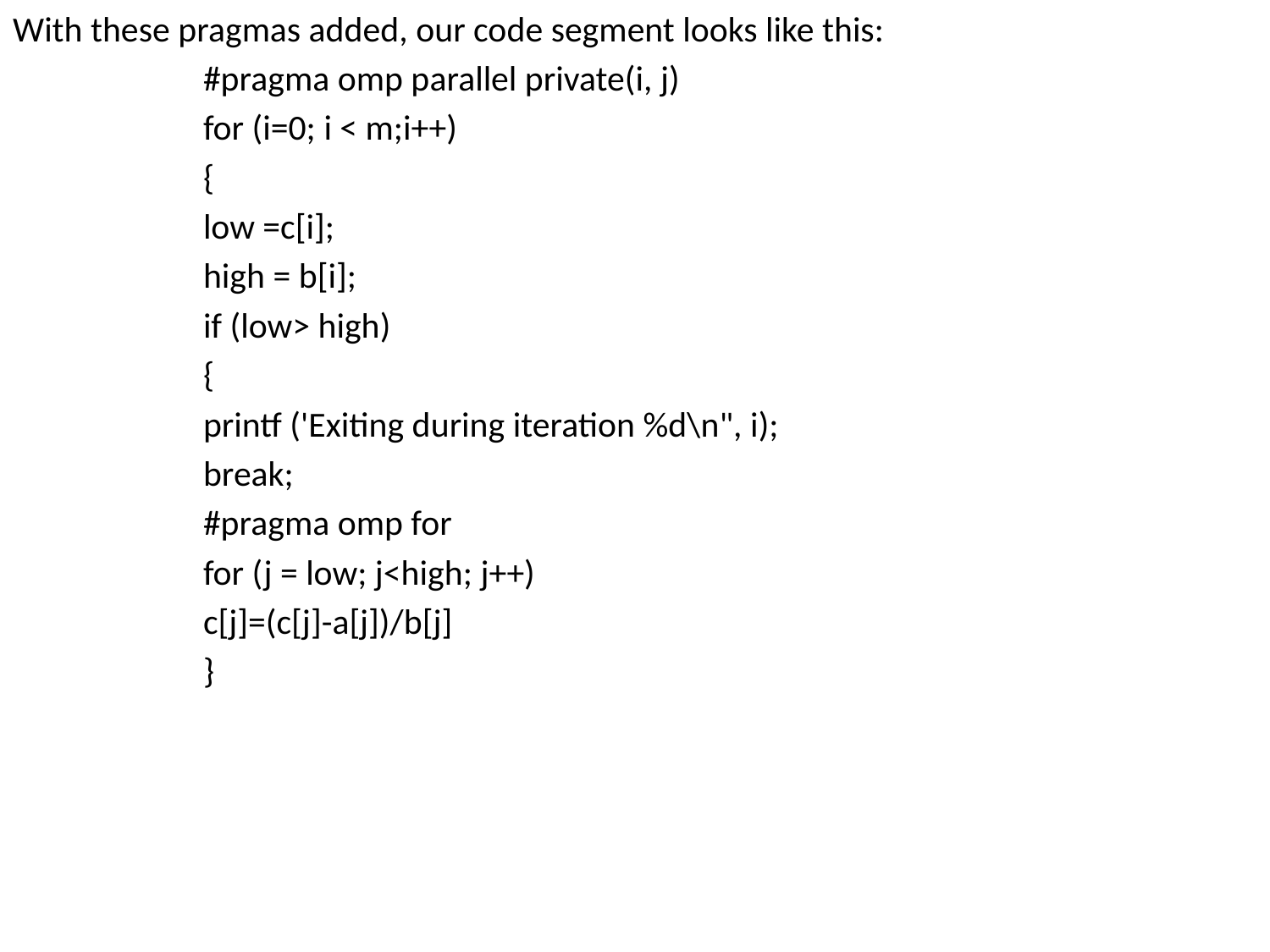

With these pragmas added, our code segment looks like this:
#pragma omp parallel private(i, j)
for (i=0; i < m;i++)
{
low =c[i];
high = b[i];
if (low> high)
{
printf ('Exiting during iteration %d\n", i);
break;
#pragma omp for
for (j = low; j<high; j++)
c[j]=(c[j]-a[j])/b[j]
}